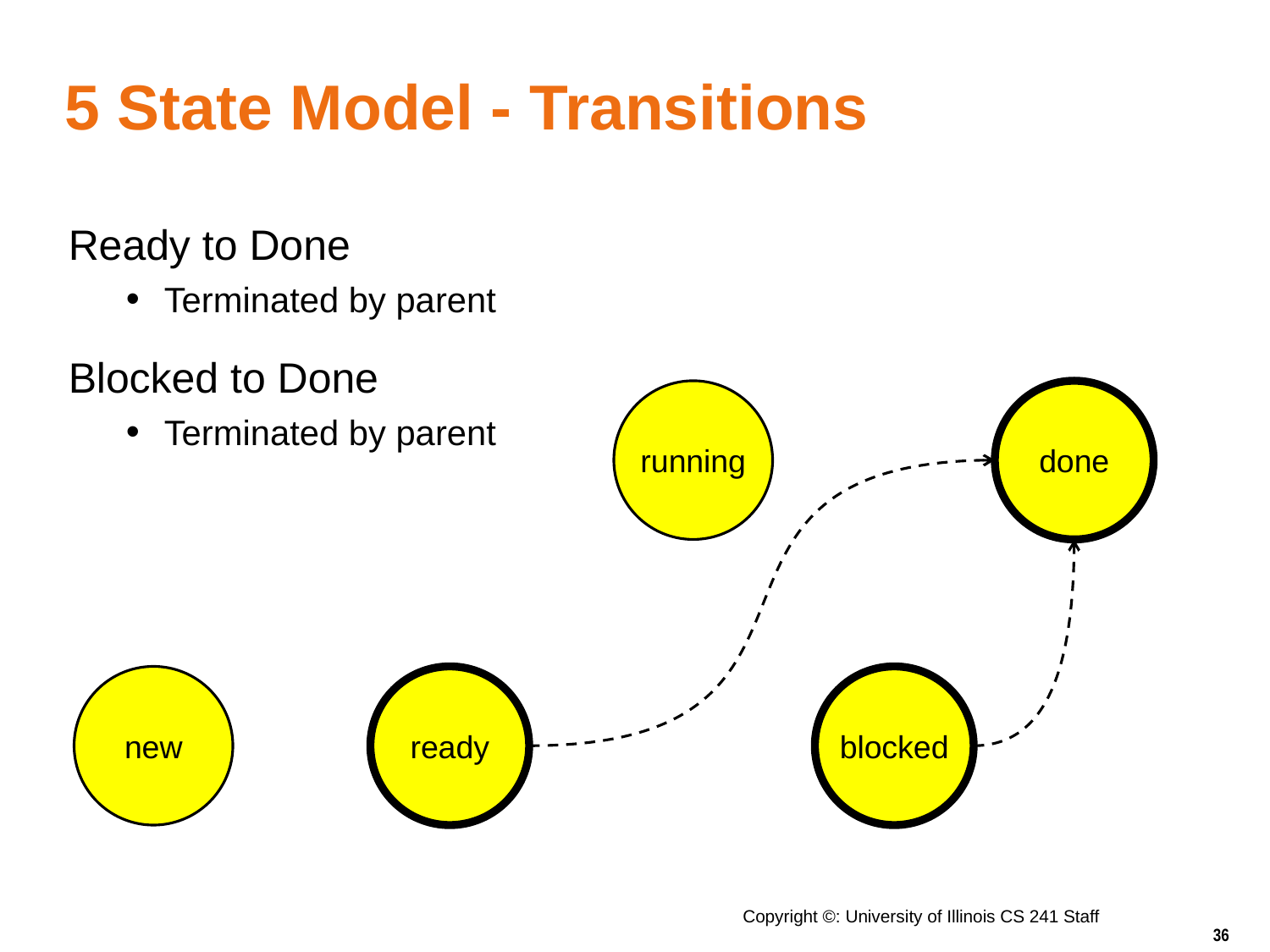

# 5 State Model - Transitions
Ready to Done
Terminated by parent
Blocked to Done
Terminated by parent
running
done
new
ready
blocked
Copyright ©: University of Illinois CS 241 Staff